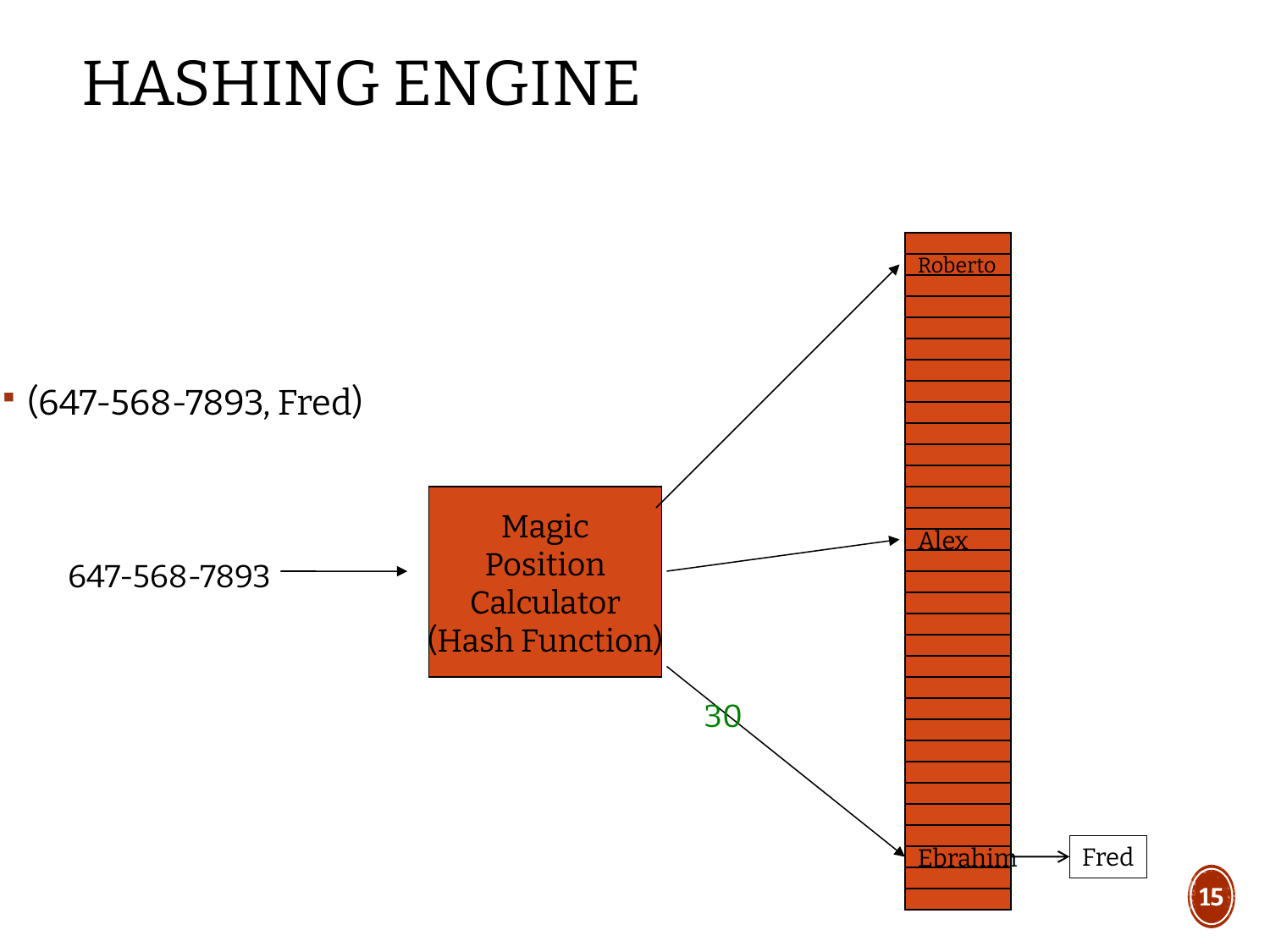

# Hashing Engine

(647-568-7893, Fred)

Roberto

Magic
Position
Calculator
(Hash Function)

Alex

647-568-7893

30

Fred
Ebrahim

15